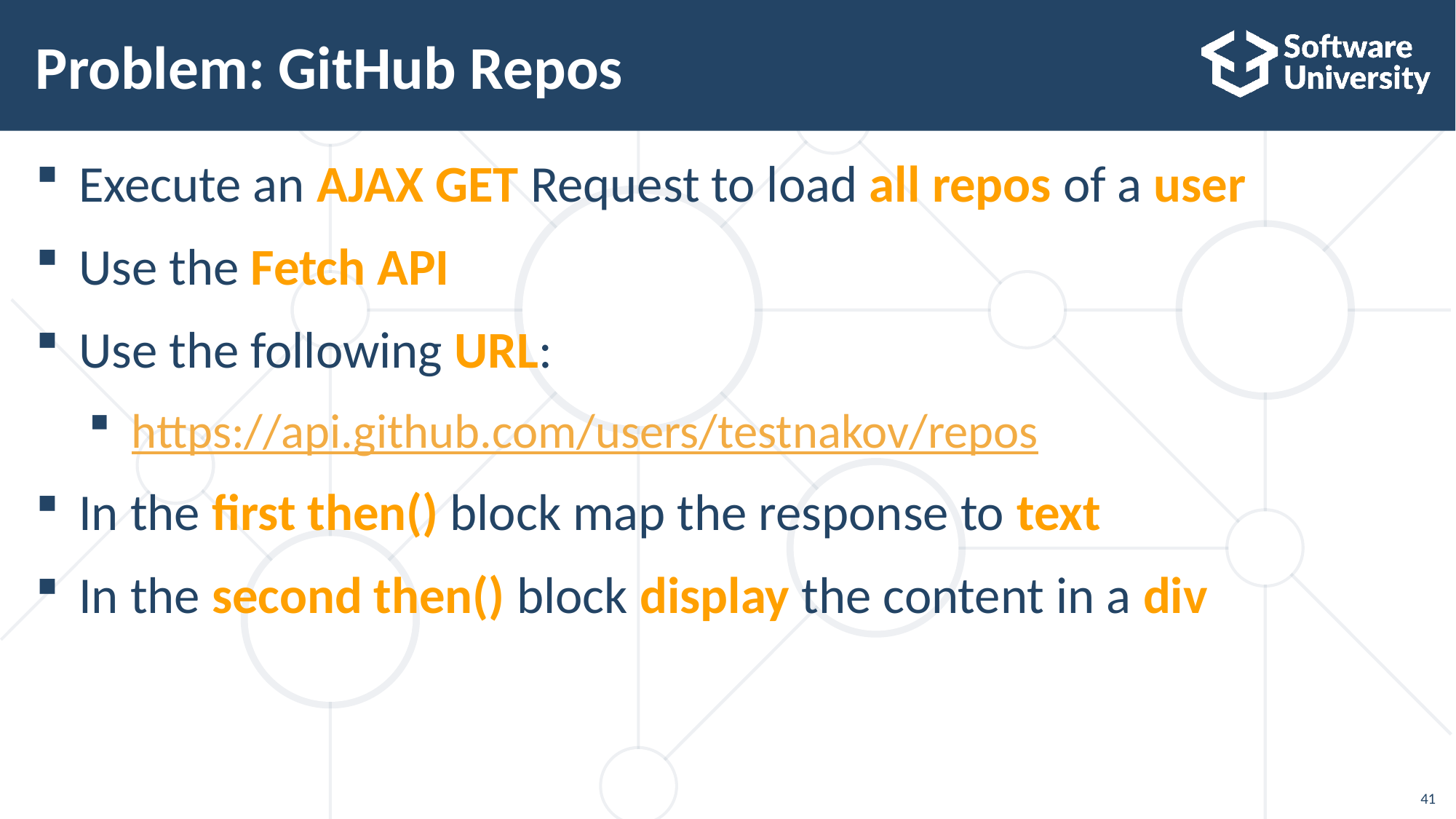

# Problem: GitHub Repos
Execute an AJAX GET Request to load all repos of a user
Use the Fetch API
Use the following URL:
https://api.github.com/users/testnakov/repos
In the first then() block map the response to text
In the second then() block display the content in a div
41